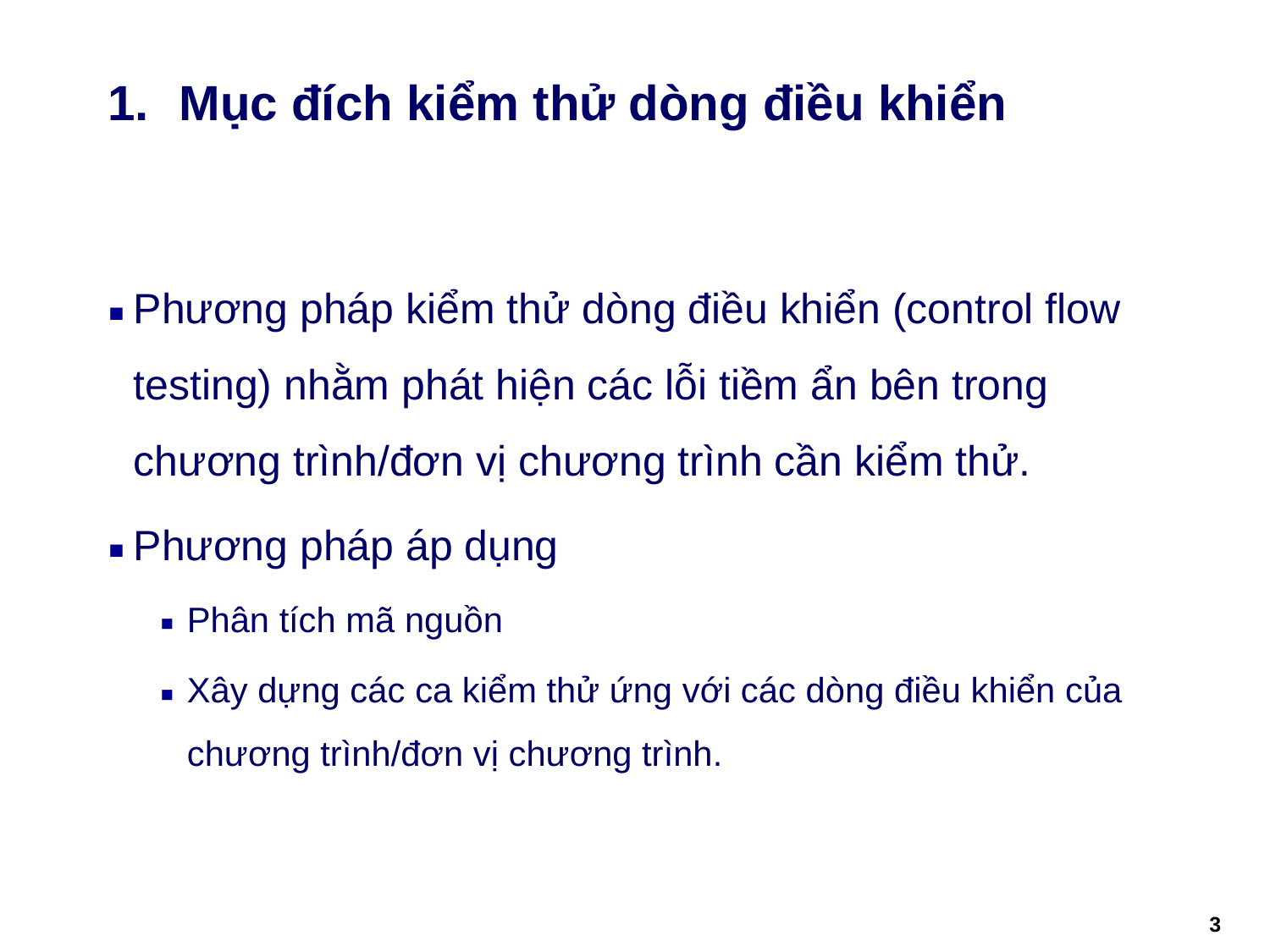

# Mục đích kiểm thử dòng điều khiển
Phương pháp kiểm thử dòng điều khiển (control flow testing) nhằm phát hiện các lỗi tiềm ẩn bên trong chương trình/đơn vị chương trình cần kiểm thử.
Phương pháp áp dụng
Phân tích mã nguồn
Xây dựng các ca kiểm thử ứng với các dòng điều khiển của chương trình/đơn vị chương trình.
3